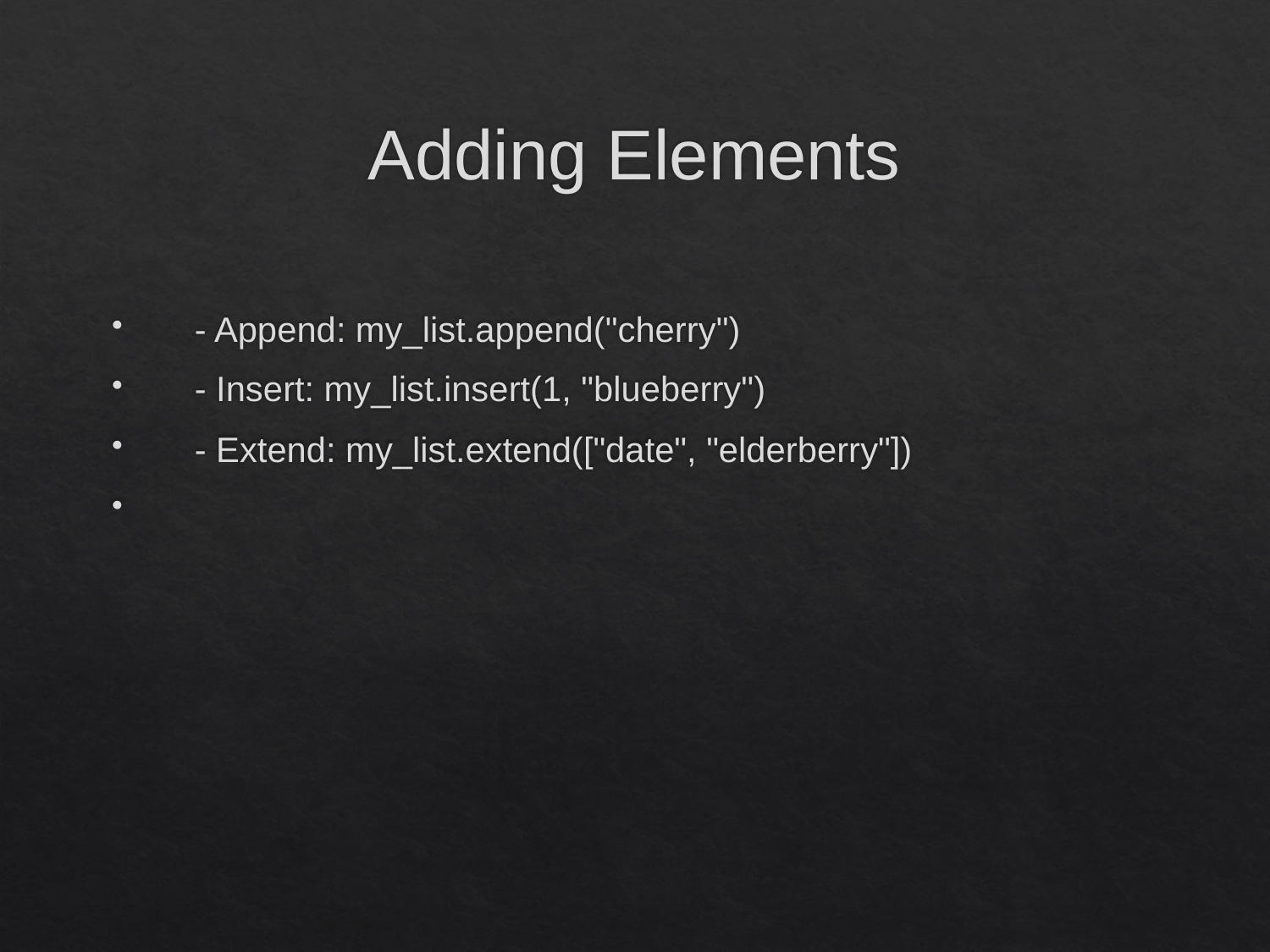

# Adding Elements

    - Append: my_list.append("cherry")
    - Insert: my_list.insert(1, "blueberry")
    - Extend: my_list.extend(["date", "elderberry"])